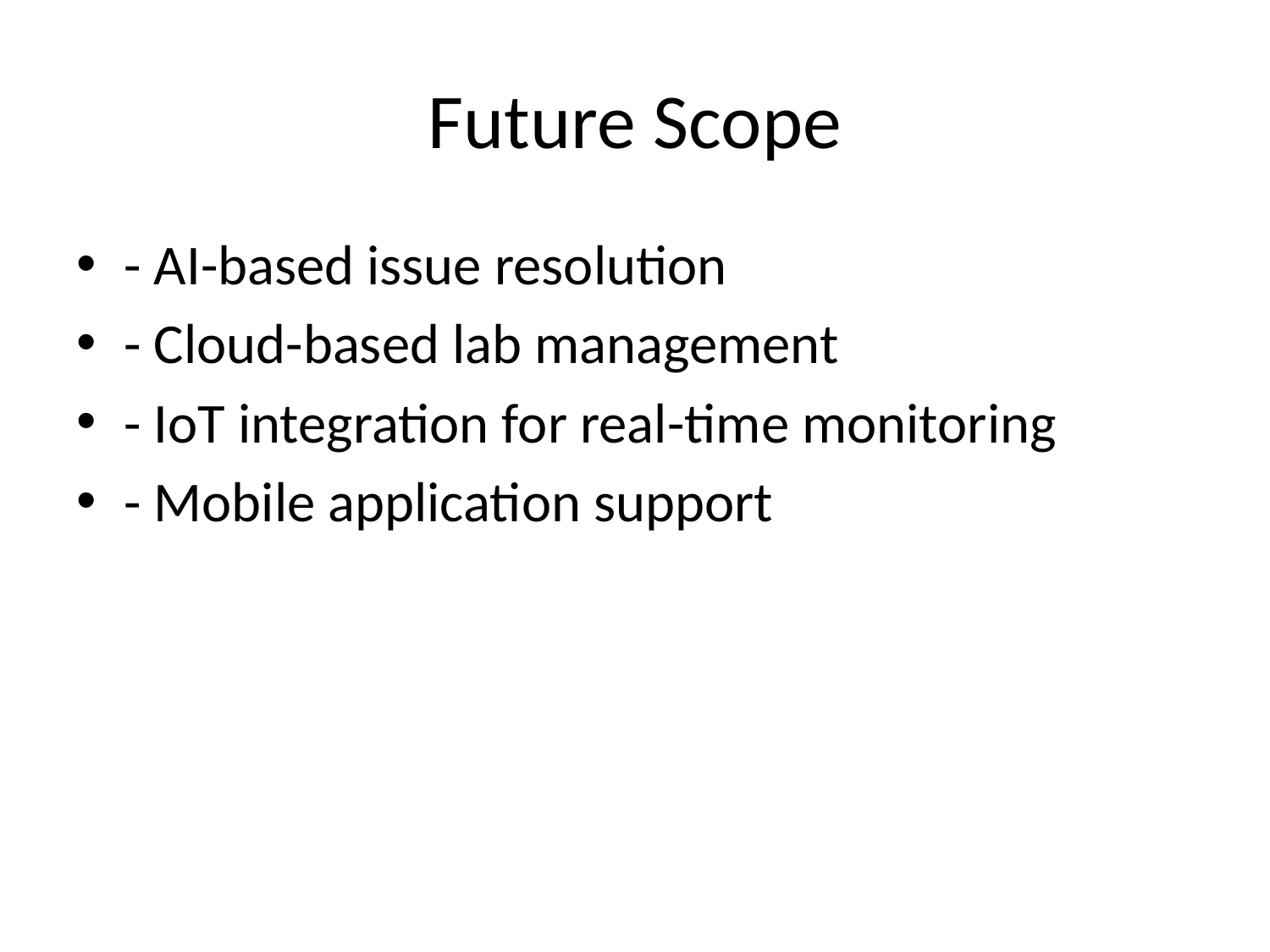

# Future Scope
- AI-based issue resolution
- Cloud-based lab management
- IoT integration for real-time monitoring
- Mobile application support